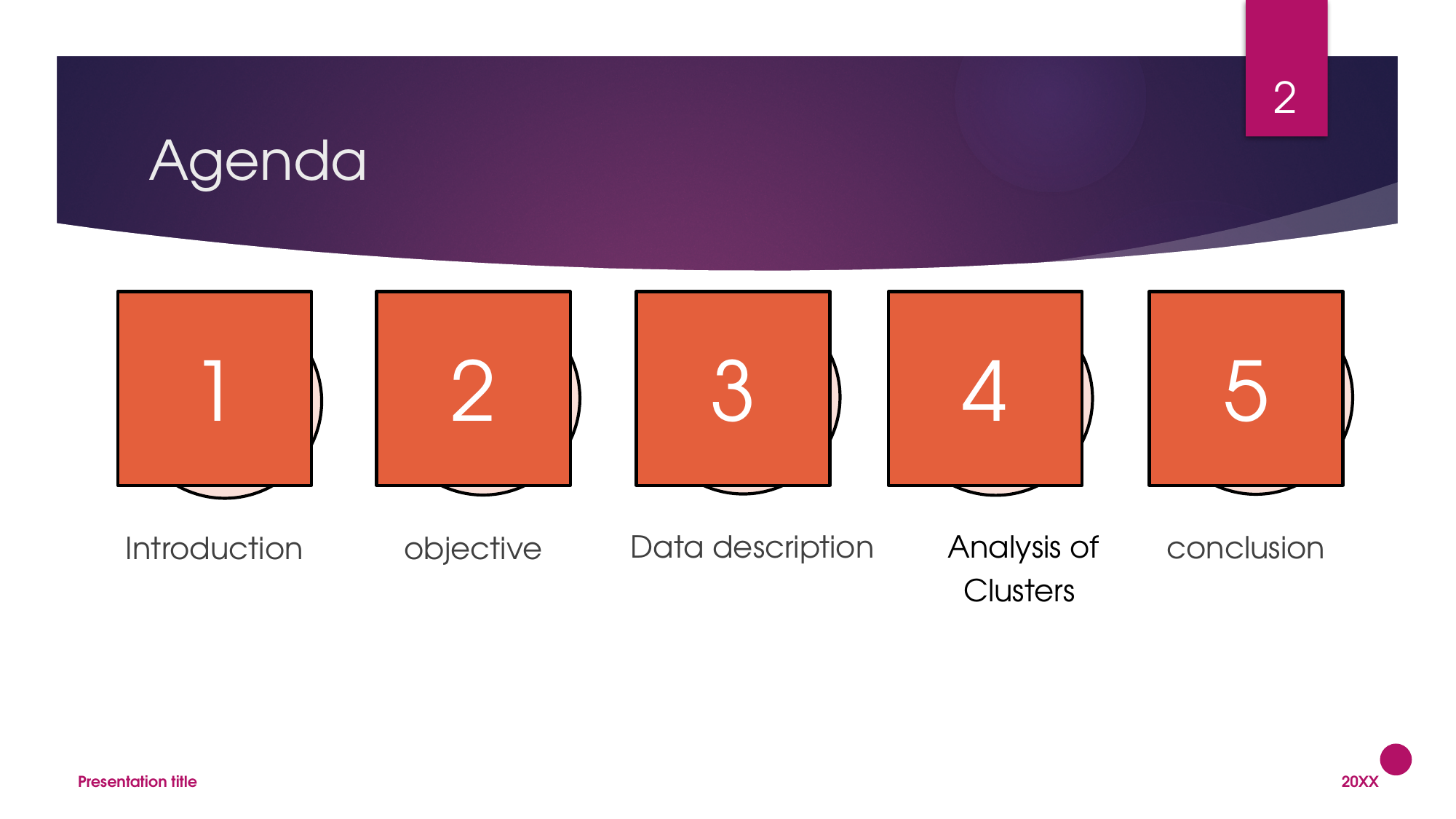

2
# Agenda
1
2
3
4
5
Data description

Analysis of Clusters
conclusion

Introduction

objective

Presentation title
20XX